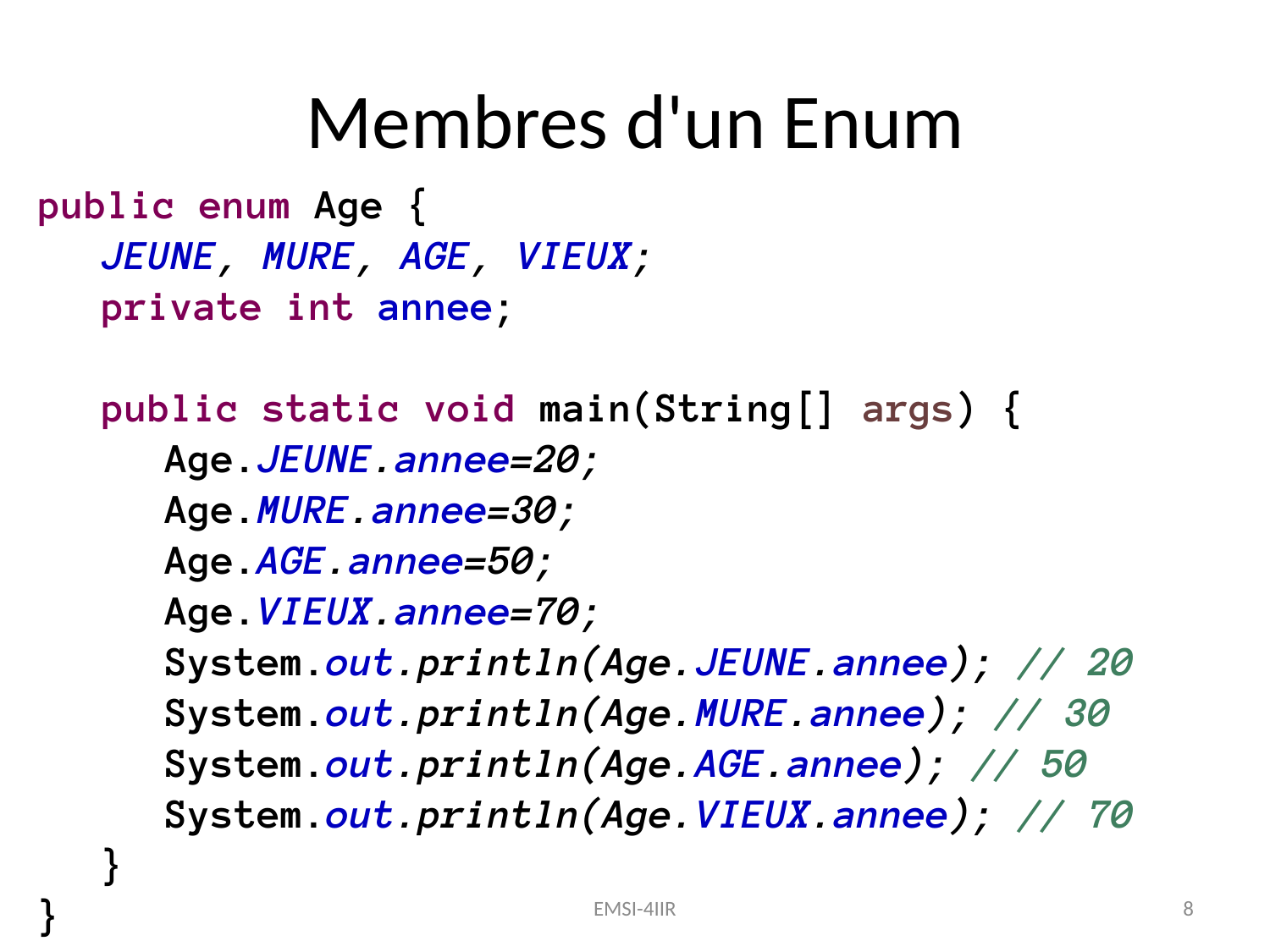

Membres d'un Enum
public enum Age {
JEUNE, MURE, AGE, VIEUX;
private int annee;

public static void main(String[] args) {
Age.JEUNE.annee=20;
Age.MURE.annee=30;
Age.AGE.annee=50;
Age.VIEUX.annee=70;
System.out.println(Age.JEUNE.annee); // 20
System.out.println(Age.MURE.annee); // 30
System.out.println(Age.AGE.annee); // 50
System.out.println(Age.VIEUX.annee); // 70
}
}
EMSI-4IIR
8